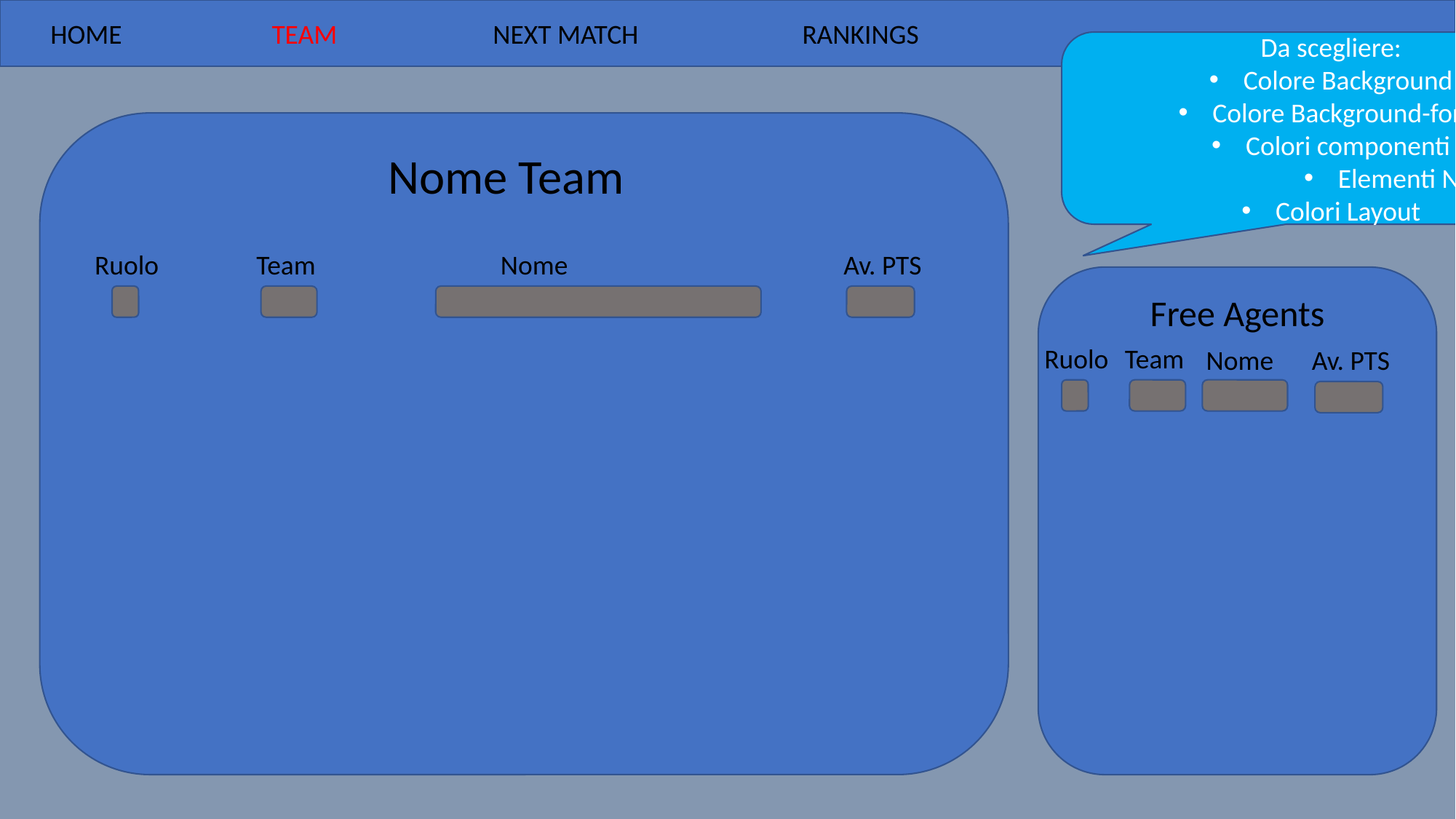

HOME
TEAM
NEXT MATCH
RANKINGS
Da scegliere:
Colore Background
Colore Background-form
Colori componenti
Elementi NavBar
Colori Layout

Nome Team
Team
Nome
Ruolo
Av. PTS

Free Agents

Team
Ruolo
Av. PTS
Nome